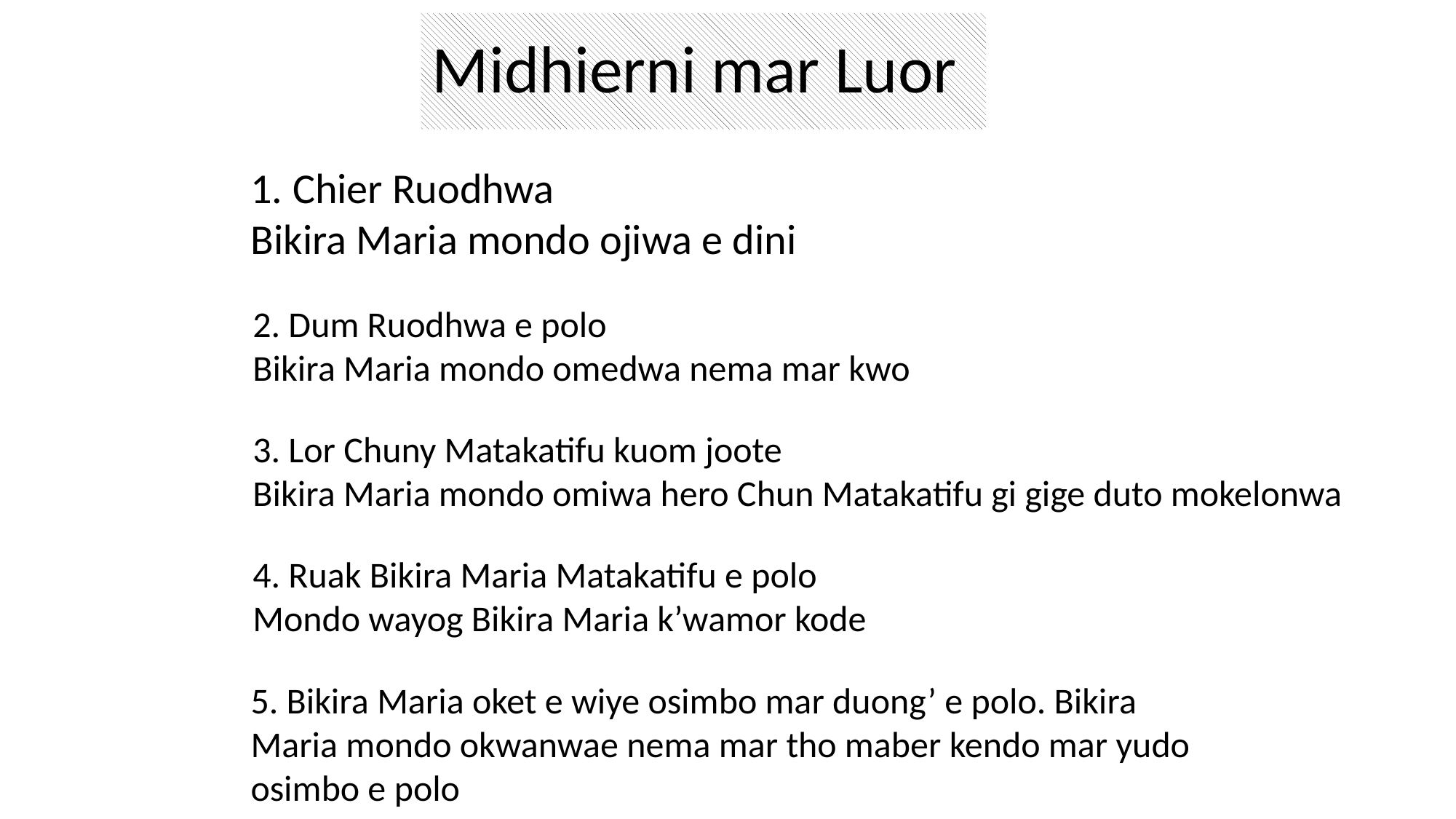

# Midhierni mar Luor
1. Chier Ruodhwa
Bikira Maria mondo ojiwa e dini
2. Dum Ruodhwa e polo
Bikira Maria mondo omedwa nema mar kwo
3. Lor Chuny Matakatifu kuom joote
Bikira Maria mondo omiwa hero Chun Matakatifu gi gige duto mokelonwa
4. Ruak Bikira Maria Matakatifu e polo
Mondo wayog Bikira Maria k’wamor kode
5. Bikira Maria oket e wiye osimbo mar duong’ e polo. Bikira Maria mondo okwanwae nema mar tho maber kendo mar yudo osimbo e polo